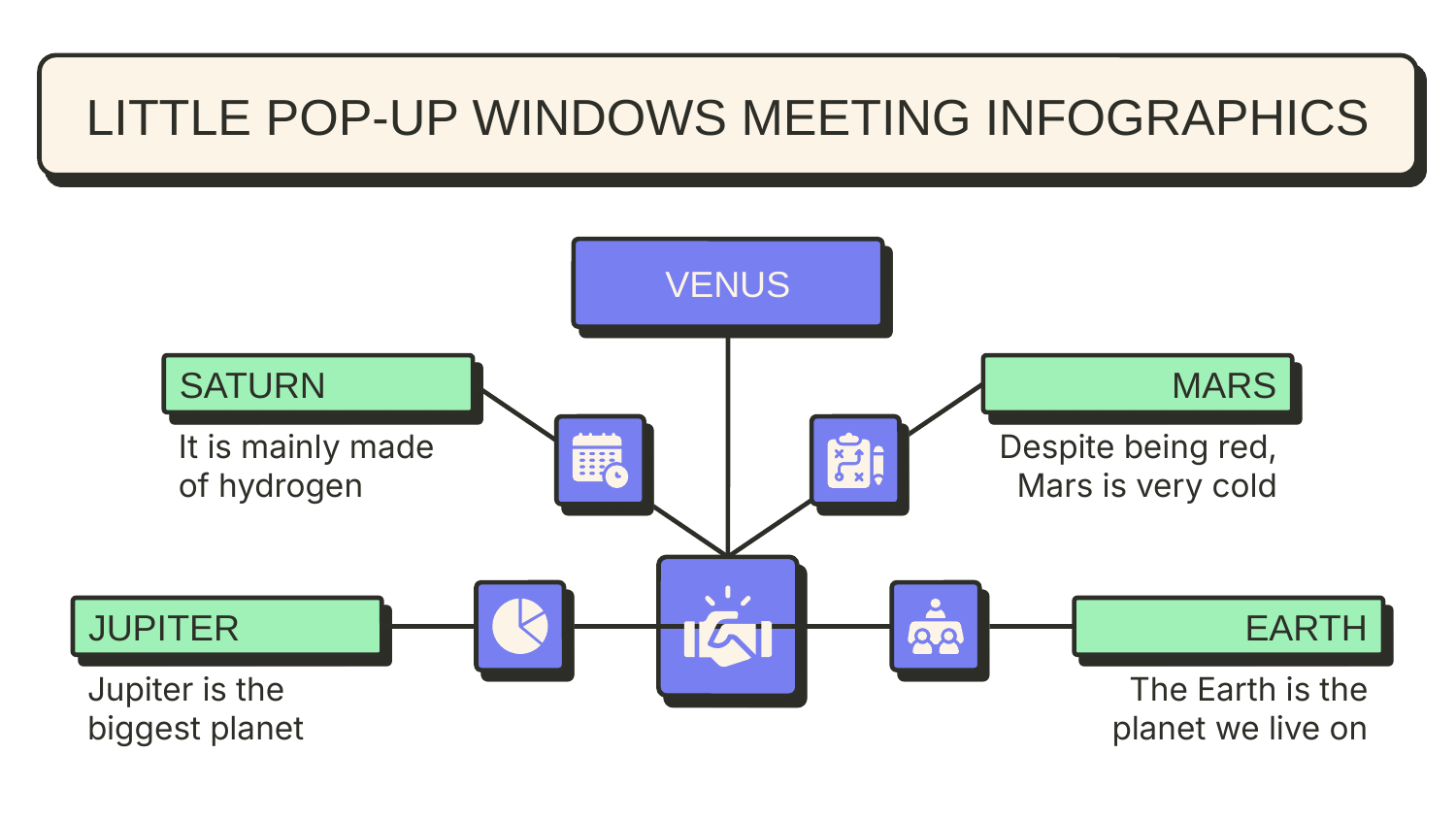

# LITTLE POP-UP WINDOWS MEETING INFOGRAPHICS
VENUS

SATURN
It is mainly made of hydrogen
MARS
Despite being red, Mars is very cold
JUPITER
Jupiter is the biggest planet
EARTH
The Earth is the planet we live on